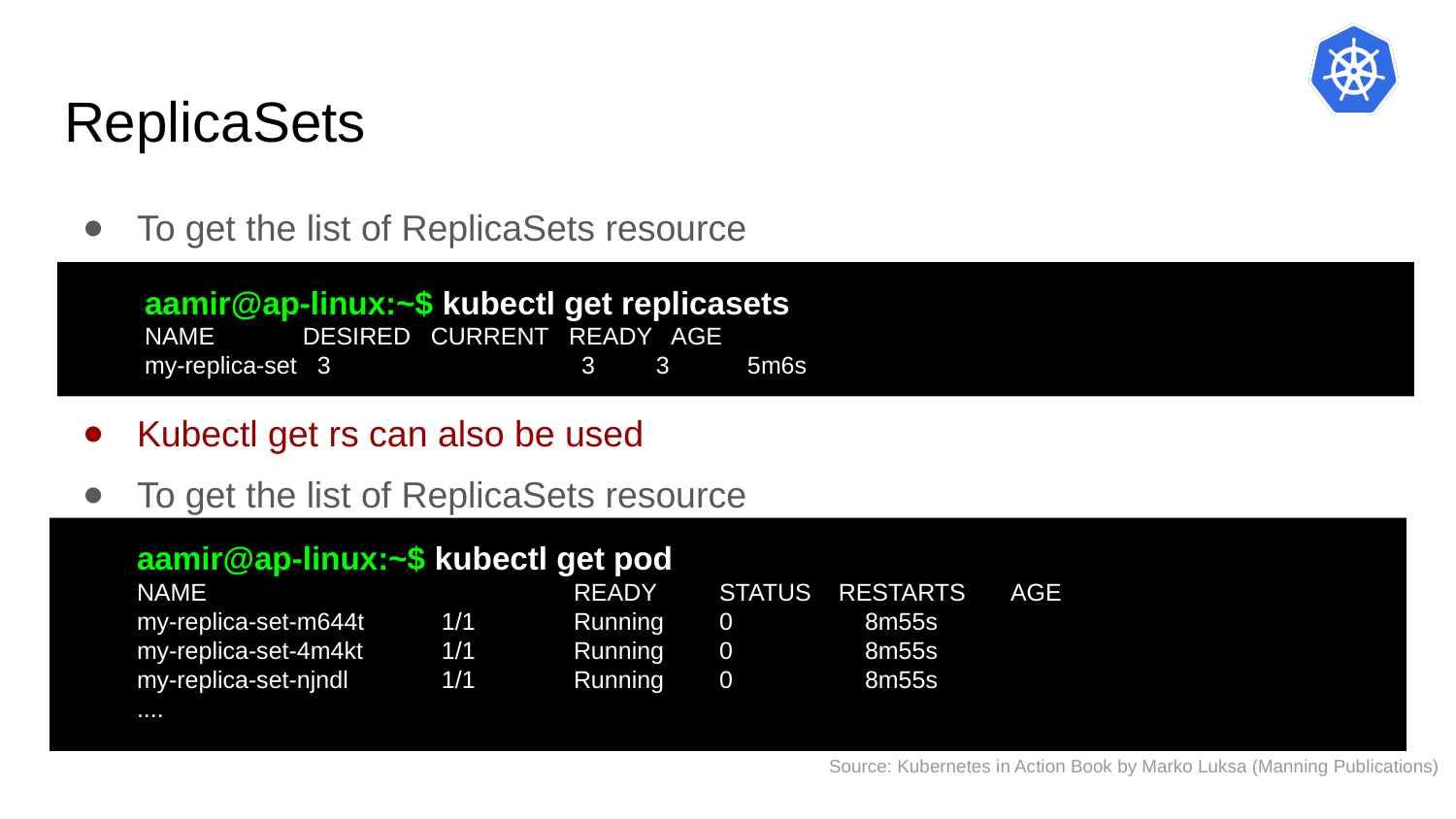

# ReplicaSets
To get the list of ReplicaSets resource
aamir@ap-linux:~$ kubectl get replicasets
NAME             DESIRED   CURRENT   READY   AGE
my-replica-set   3         		3         3	   5m6s
Kubectl get rs can also be used
To get the list of ReplicaSets resource
aamir@ap-linux:~$ kubectl get pod
NAME                   		READY   	STATUS    RESTARTS   	AGE
my-replica-set-m644t  	  1/1     	Running   	0          	8m55s
my-replica-set-4m4kt  	  1/1     	Running   	0          	8m55s
my-replica-set-njndl   	  1/1     	Running   	0          	8m55s
....